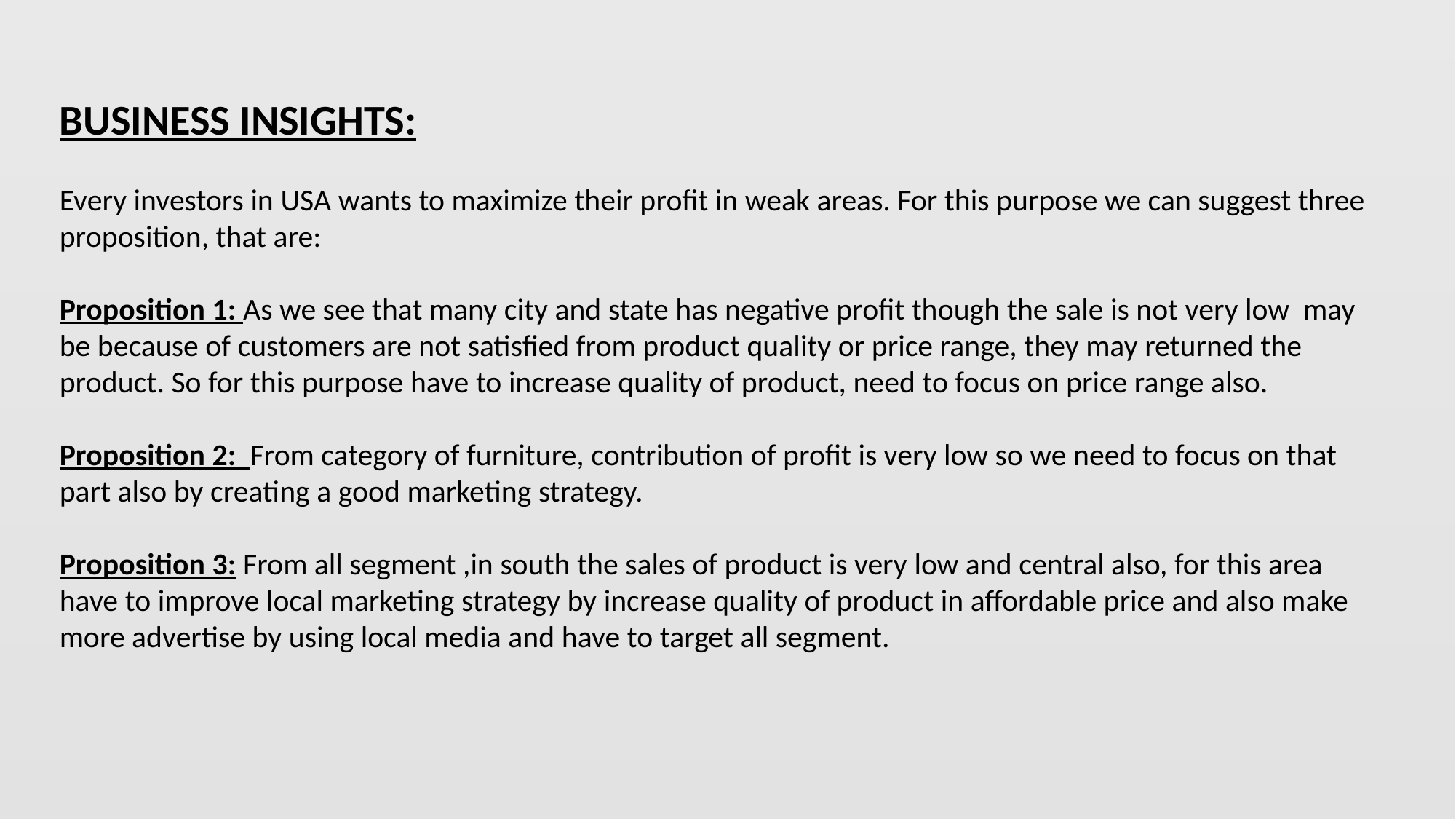

BUSINESS INSIGHTS:

Every investors in USA wants to maximize their profit in weak areas. For this purpose we can suggest three proposition, that are:

Proposition 1: As we see that many city and state has negative profit though the sale is not very low  may be because of customers are not satisfied from product quality or price range, they may returned the product. So for this purpose have to increase quality of product, need to focus on price range also.

Proposition 2:  From category of furniture, contribution of profit is very low so we need to focus on that part also by creating a good marketing strategy.

Proposition 3: From all segment ,in south the sales of product is very low and central also, for this area have to improve local marketing strategy by increase quality of product in affordable price and also make more advertise by using local media and have to target all segment.